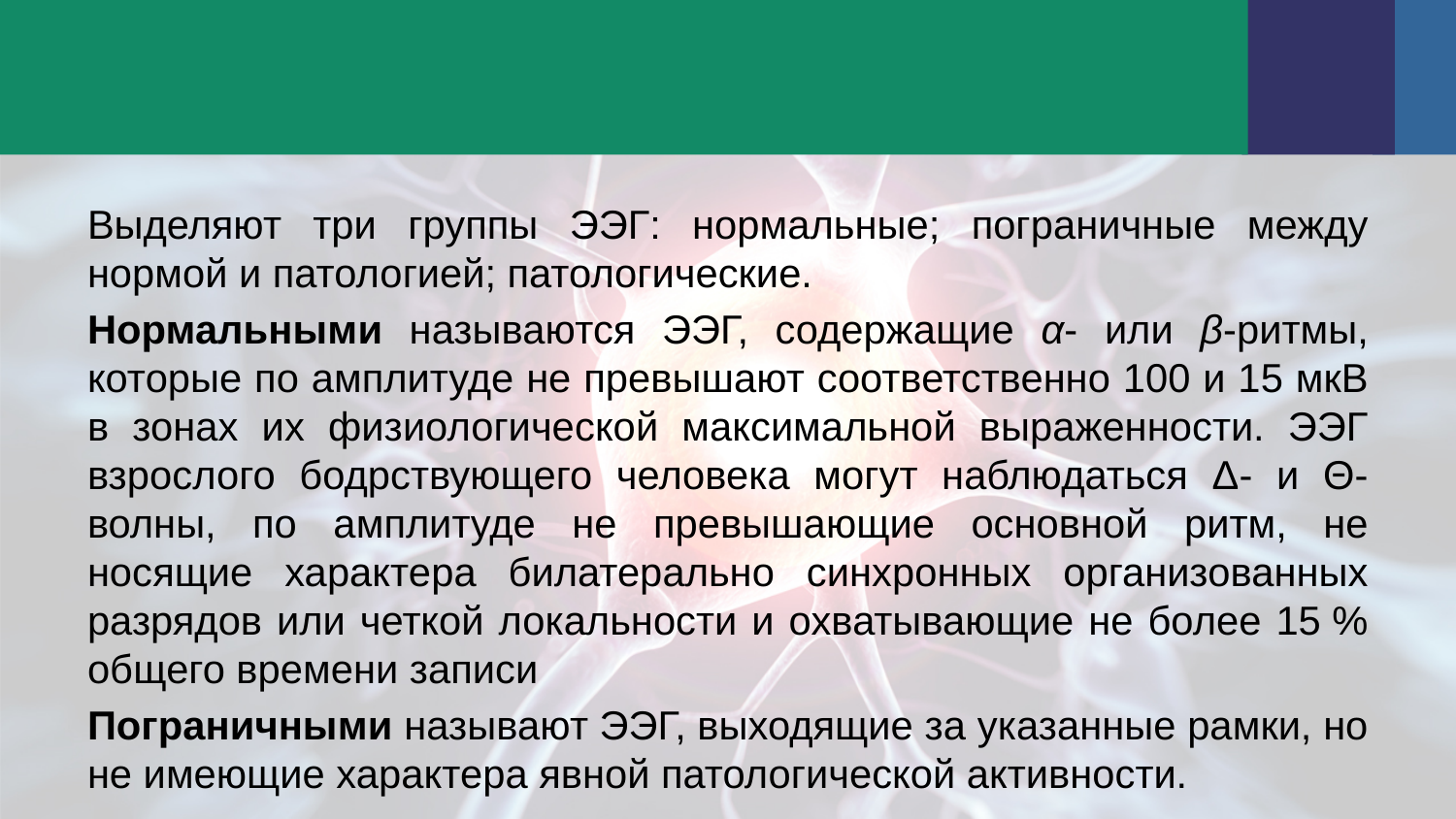

#
Выделяют три группы ЭЭГ: нормальные; пограничные между нормой и патологией; патологические.
Нормальными называются ЭЭГ, содержащие α- или β-ритмы, которые по амплитуде не превышают соответственно 100 и 15 мкВ в зонах их физио­логической максимальной выраженности. ЭЭГ взрослого бодрствующего человека могут наблюдаться Δ- и Θ-волны, по амплитуде не превышающие основной ритм, не носящие характера билатерально синхронных организованных разрядов или четкой локальности и охватывающие не более 15 % общего времени записи
Пограничными называют ЭЭГ, выходящие за указанные рамки, но не имеющие характера явной патологической активности.